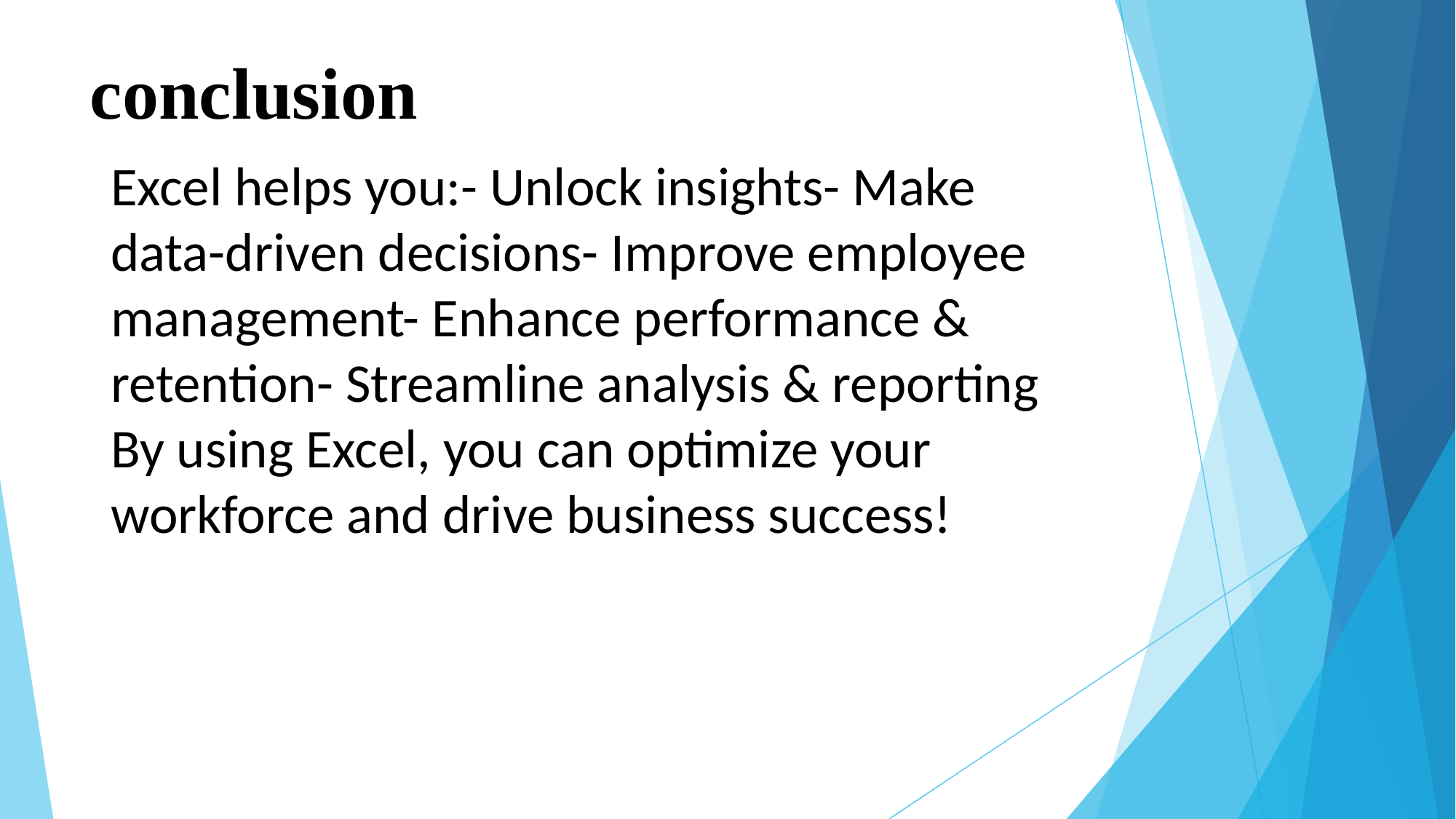

# conclusion
Excel helps you:- Unlock insights- Make data-driven decisions- Improve employee management- Enhance performance & retention- Streamline analysis & reporting By using Excel, you can optimize your workforce and drive business success!